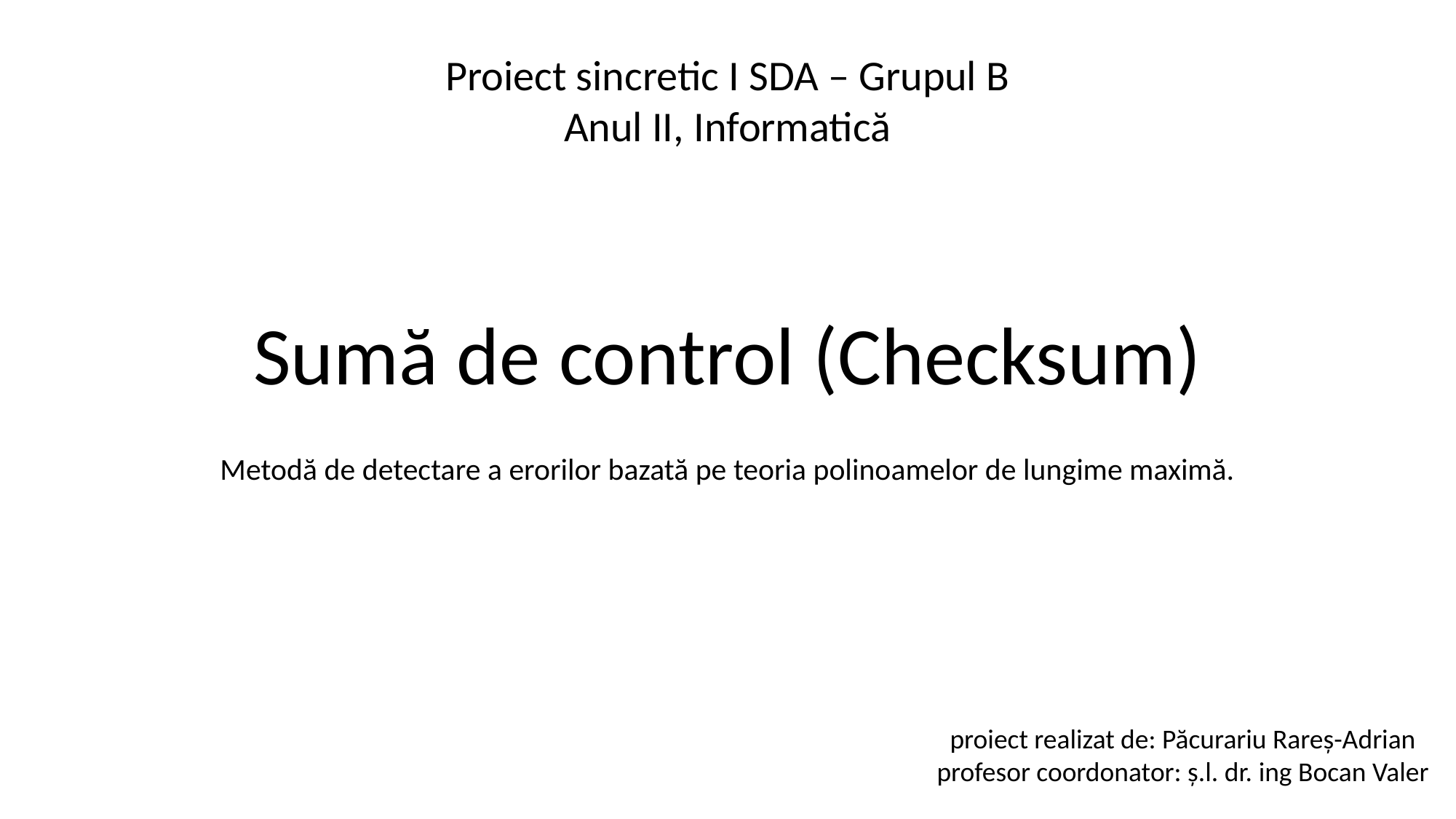

Proiect sincretic I SDA – Grupul B
Anul II, Informatică
# Sumă de control (Checksum)
Metodă de detectare a erorilor bazată pe teoria polinoamelor de lungime maximă.
proiect realizat de: Păcurariu Rareș-Adrian
profesor coordonator: ș.l. dr. ing Bocan Valer